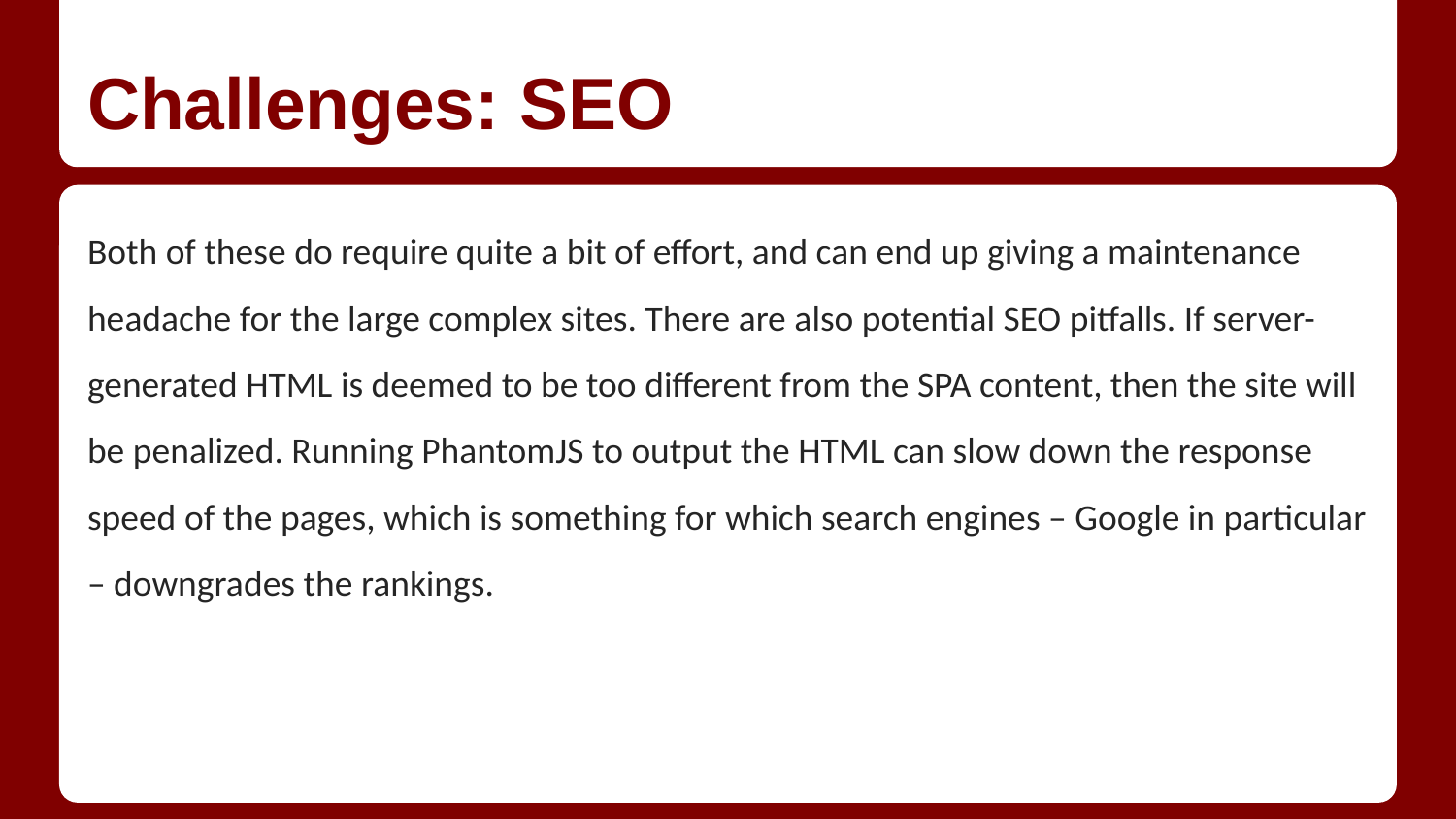

# Challenges: SEO
Both of these do require quite a bit of effort, and can end up giving a maintenance headache for the large complex sites. There are also potential SEO pitfalls. If server-generated HTML is deemed to be too different from the SPA content, then the site will be penalized. Running PhantomJS to output the HTML can slow down the response speed of the pages, which is something for which search engines – Google in particular – downgrades the rankings.